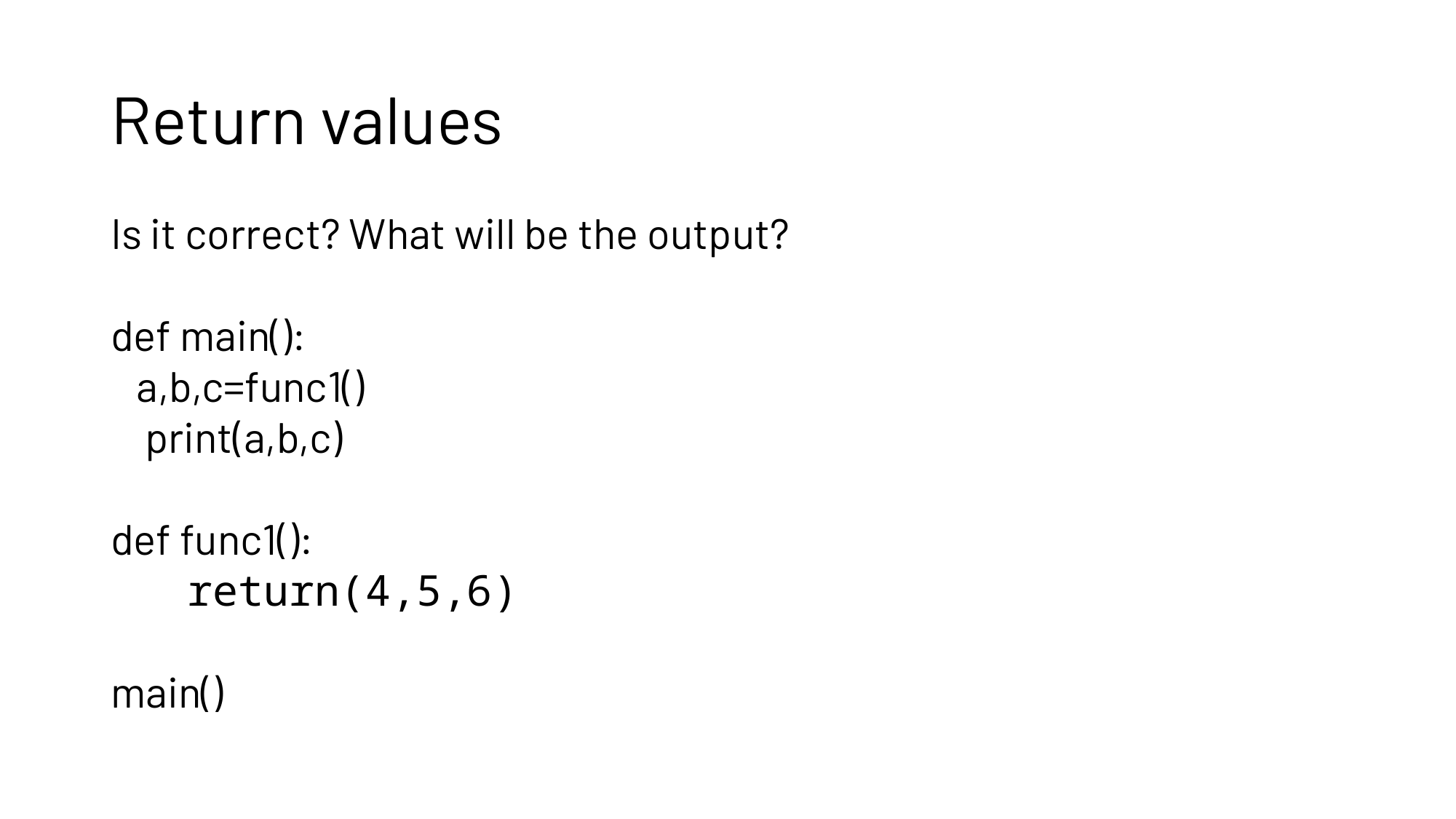

# Return values
Is it correct? What will be the output?

def main():
   a,b,c=func1()
    print(a,b,c)

def func1():
   return(4,5,6)

main()